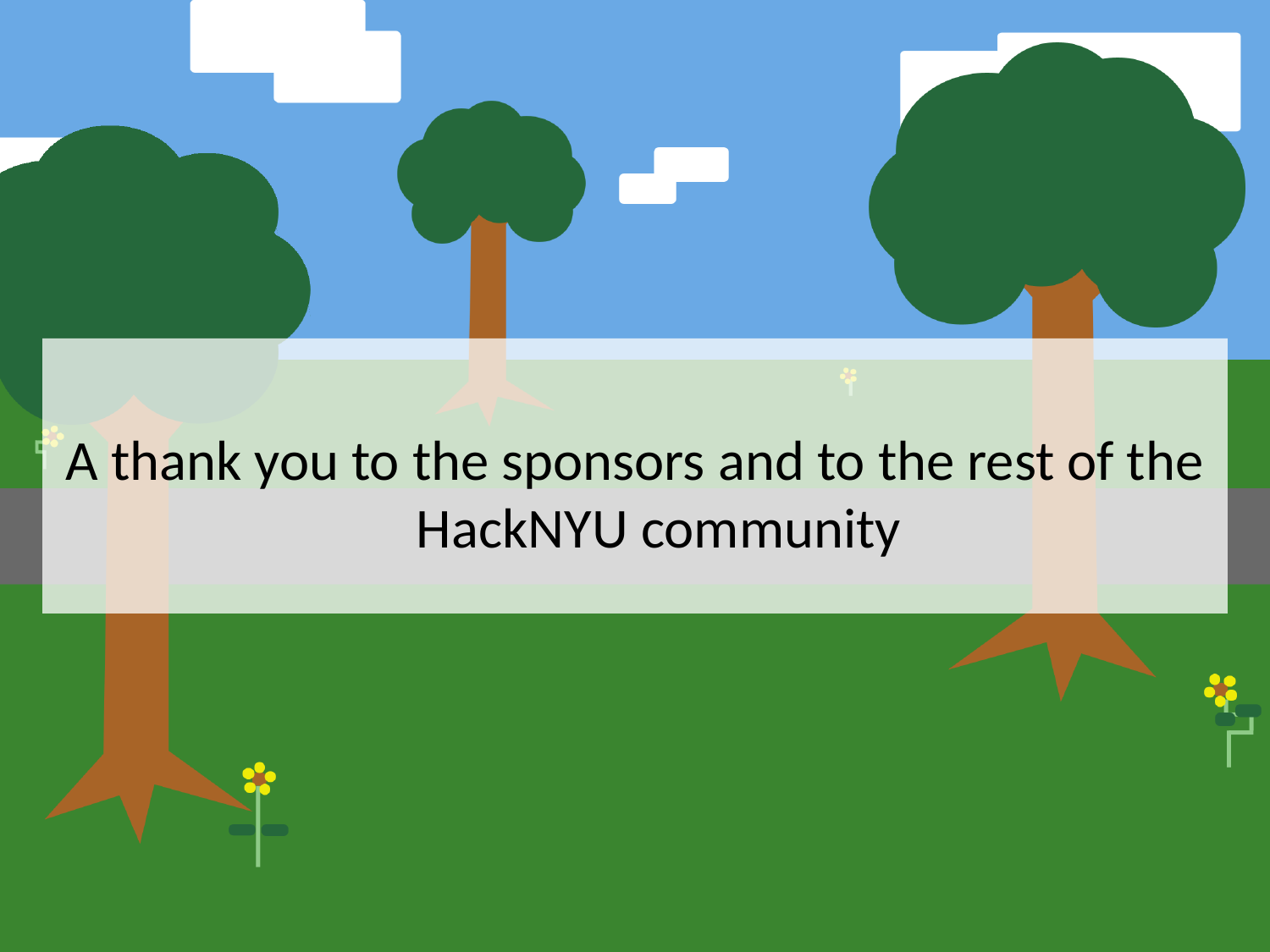

A thank you to the sponsors and to the rest of the HackNYU community